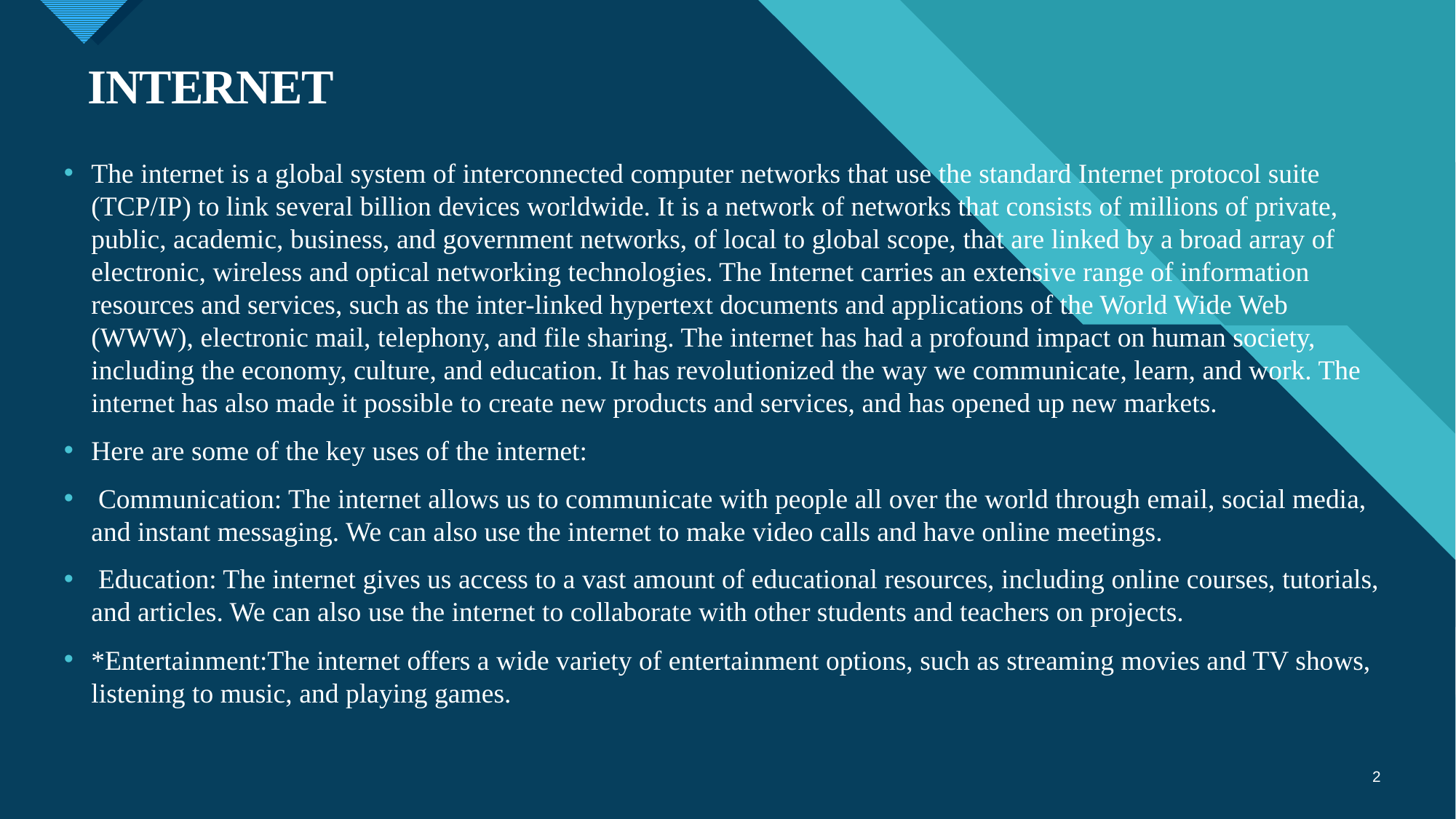

# INTERNET
The internet is a global system of interconnected computer networks that use the standard Internet protocol suite (TCP/IP) to link several billion devices worldwide. It is a network of networks that consists of millions of private, public, academic, business, and government networks, of local to global scope, that are linked by a broad array of electronic, wireless and optical networking technologies. The Internet carries an extensive range of information resources and services, such as the inter-linked hypertext documents and applications of the World Wide Web (WWW), electronic mail, telephony, and file sharing. The internet has had a profound impact on human society, including the economy, culture, and education. It has revolutionized the way we communicate, learn, and work. The internet has also made it possible to create new products and services, and has opened up new markets.
Here are some of the key uses of the internet:
 Communication: The internet allows us to communicate with people all over the world through email, social media, and instant messaging. We can also use the internet to make video calls and have online meetings.
 Education: The internet gives us access to a vast amount of educational resources, including online courses, tutorials, and articles. We can also use the internet to collaborate with other students and teachers on projects.
*Entertainment:The internet offers a wide variety of entertainment options, such as streaming movies and TV shows, listening to music, and playing games.
2